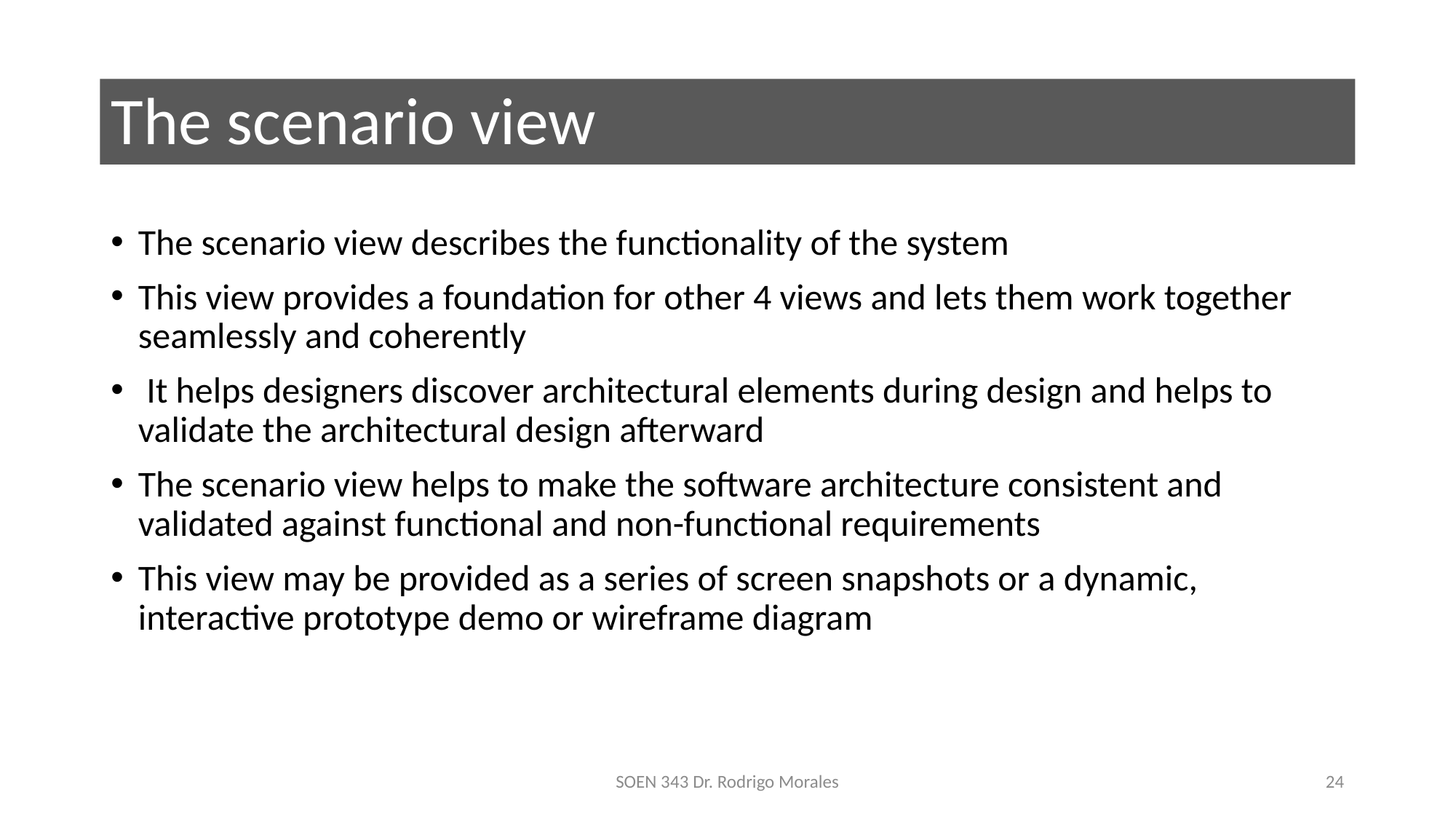

# The scenario view
The scenario view describes the functionality of the system
This view provides a foundation for other 4 views and lets them work together seamlessly and coherently
 It helps designers discover architectural elements during design and helps to validate the architectural design afterward
The scenario view helps to make the software architecture consistent and validated against functional and non-functional requirements
This view may be provided as a series of screen snapshots or a dynamic, interactive prototype demo or wireframe diagram

SOEN 343 Dr. Rodrigo Morales
24